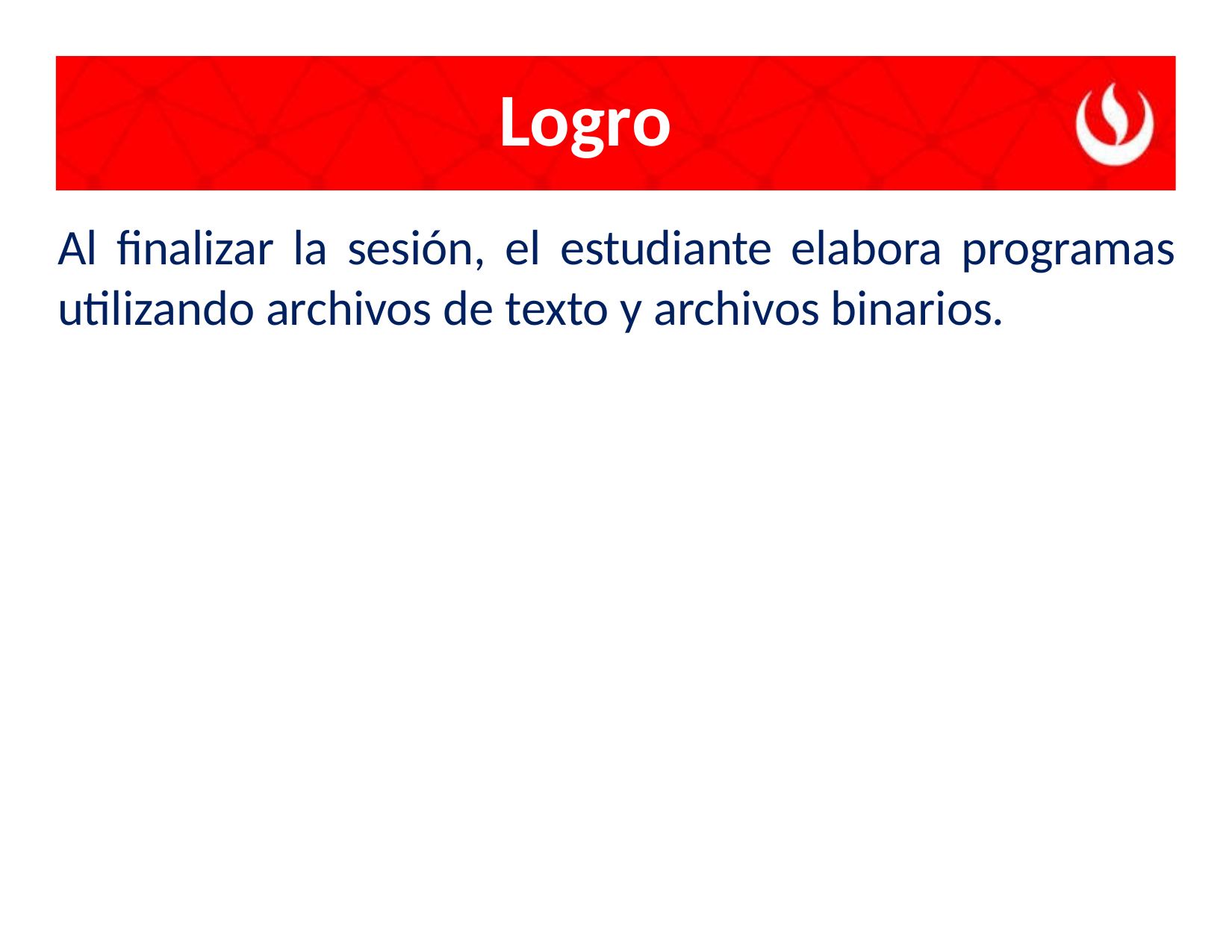

# Logro
Al finalizar la sesión, el estudiante elabora programas utilizando archivos de texto y archivos binarios.